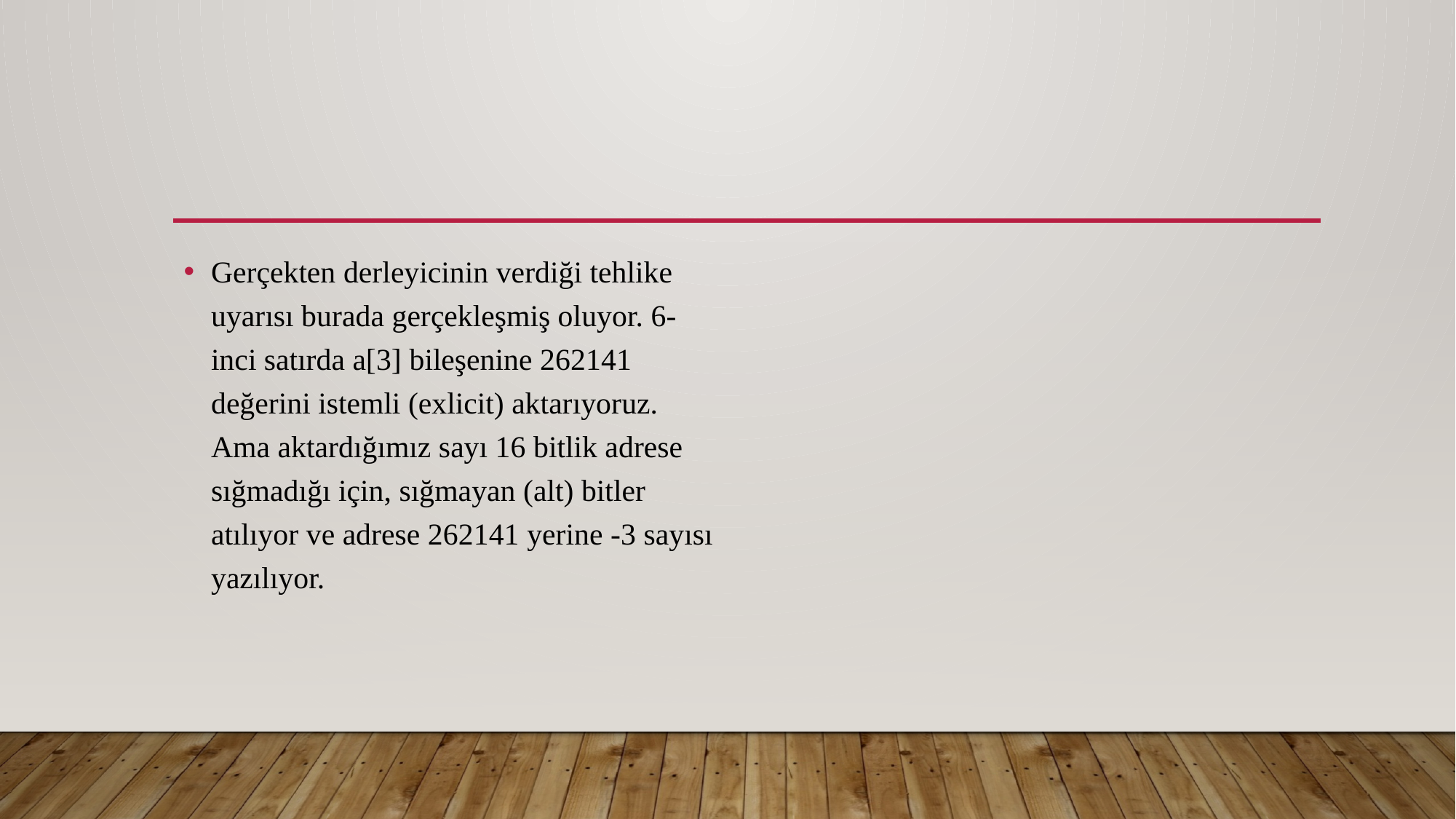

29
Gerçekten derleyicinin verdiği tehlike uyarısı burada gerçekleşmiş oluyor. 6-inci satırda a[3] bileşenine 262141 değerini istemli (exlicit) aktarıyoruz. Ama aktardığımız sayı 16 bitlik adrese sığmadığı için, sığmayan (alt) bitler atılıyor ve adrese 262141 yerine -3 sayısı yazılıyor.